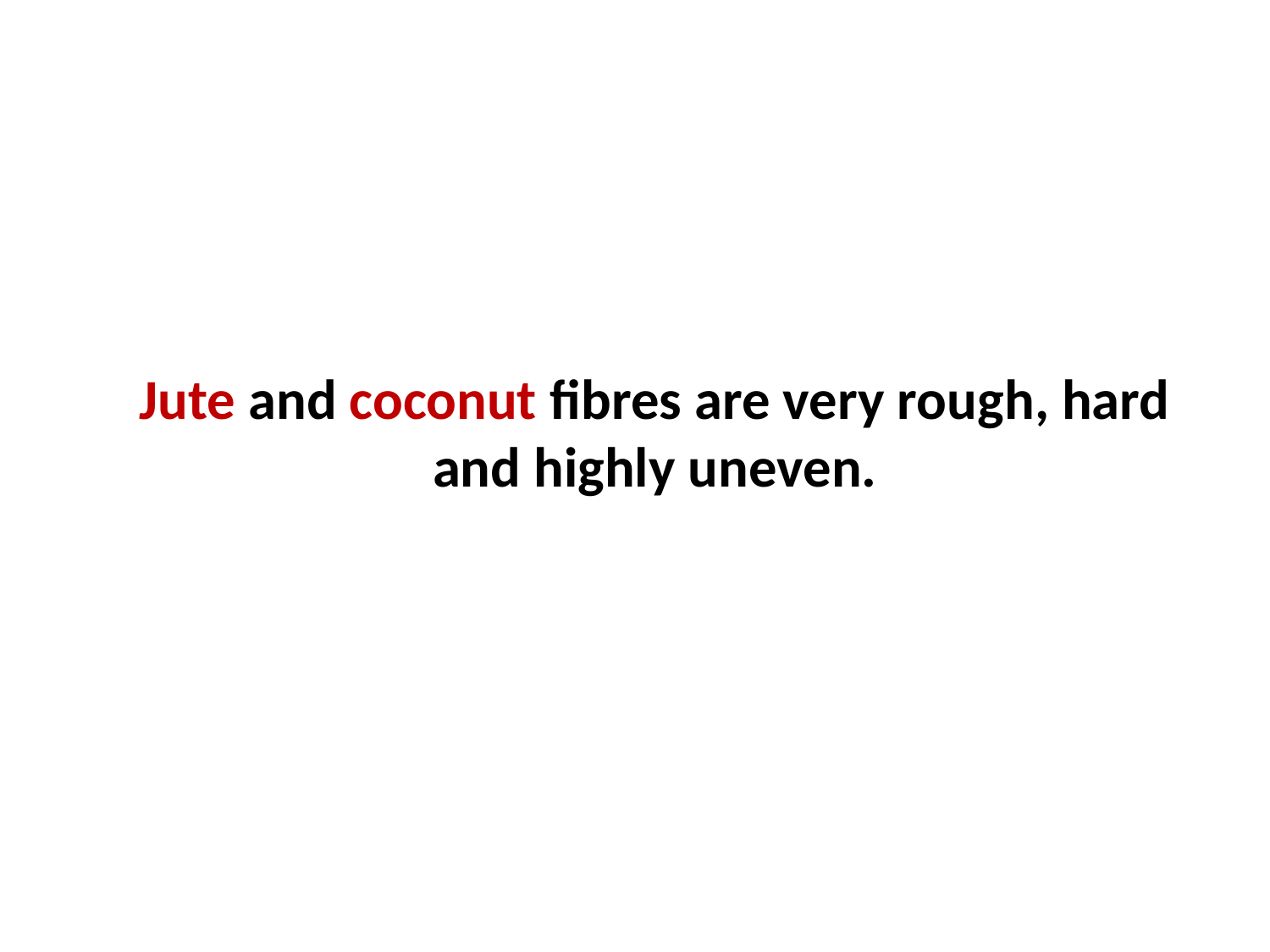

Jute and coconut fibres are very rough, hard and highly uneven.